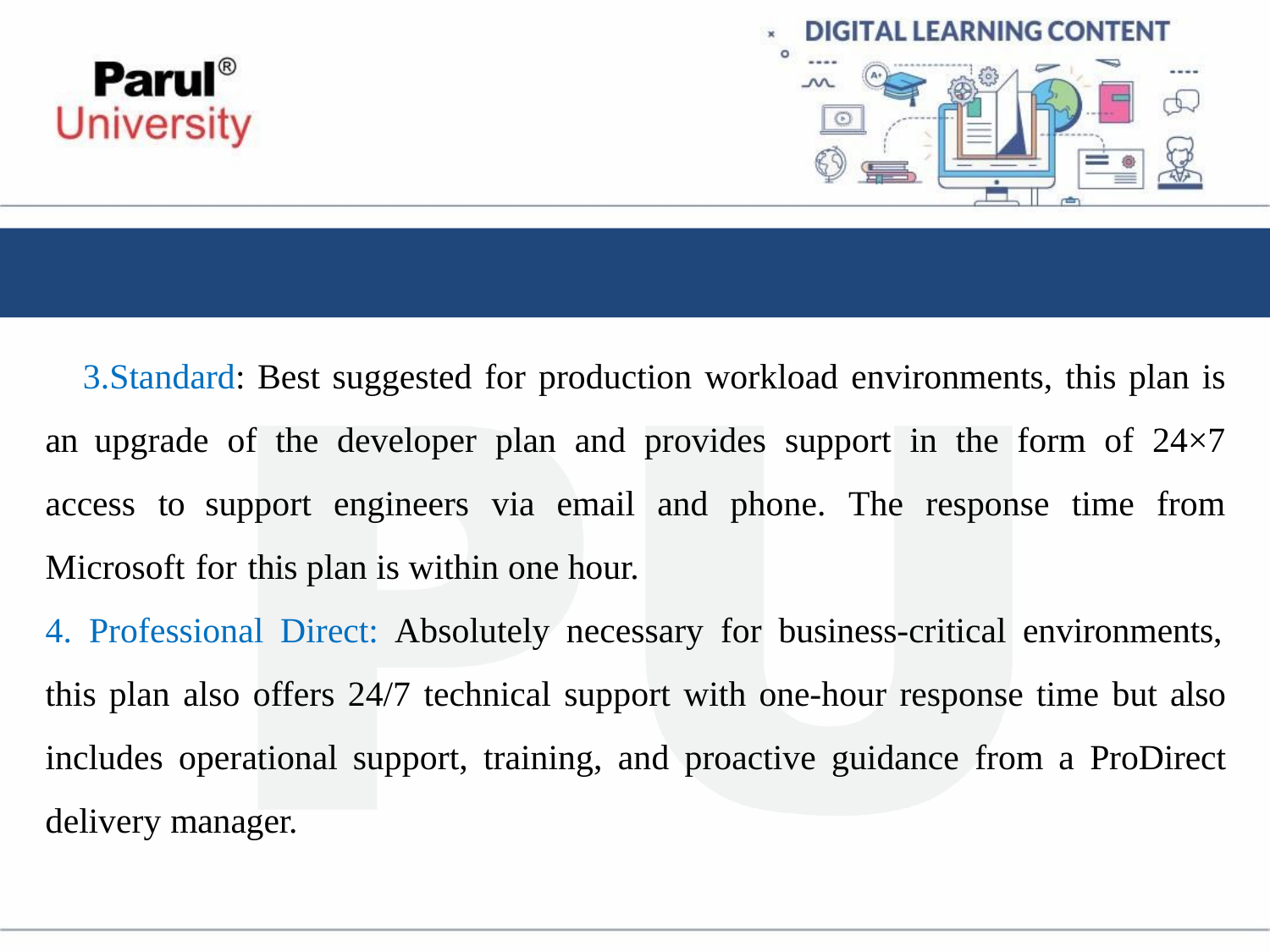

Standard: Best suggested for production workload environments, this plan is an upgrade of the developer plan and provides support in the form of 24×7 access to support engineers via email and phone. The response time from Microsoft for this plan is within one hour.
Professional Direct: Absolutely necessary for business-critical environments,
this plan also offers 24/7 technical support with one-hour response time but also includes operational support, training, and proactive guidance from a ProDirect delivery manager.